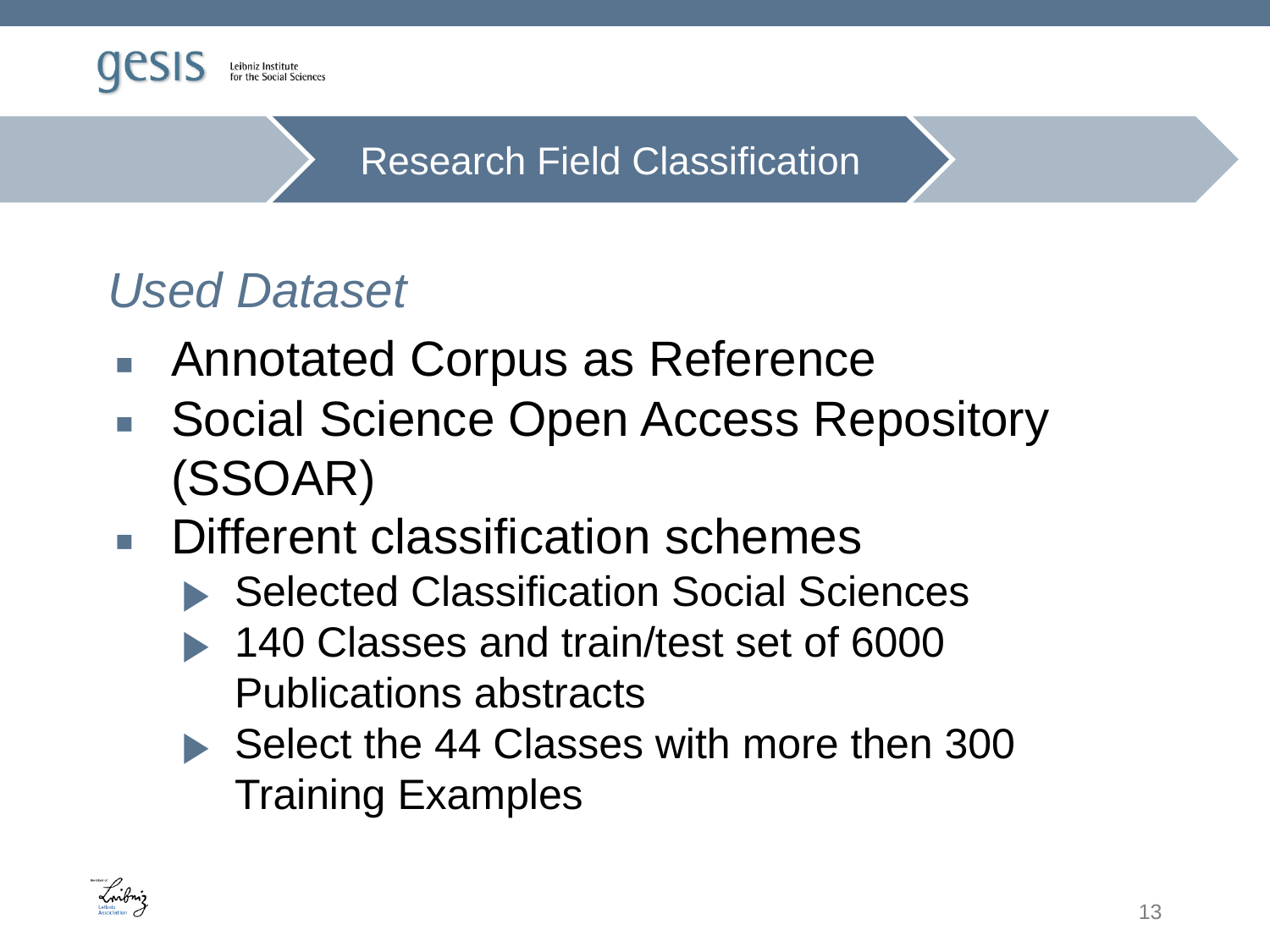

Research Field Classification

Used Dataset
Annotated Corpus as Reference
Social Science Open Access Repository (SSOAR)
Different classification schemes
Selected Classification Social Sciences
140 Classes and train/test set of 6000 Publications abstracts
Select the 44 Classes with more then 300 Training Examples
13